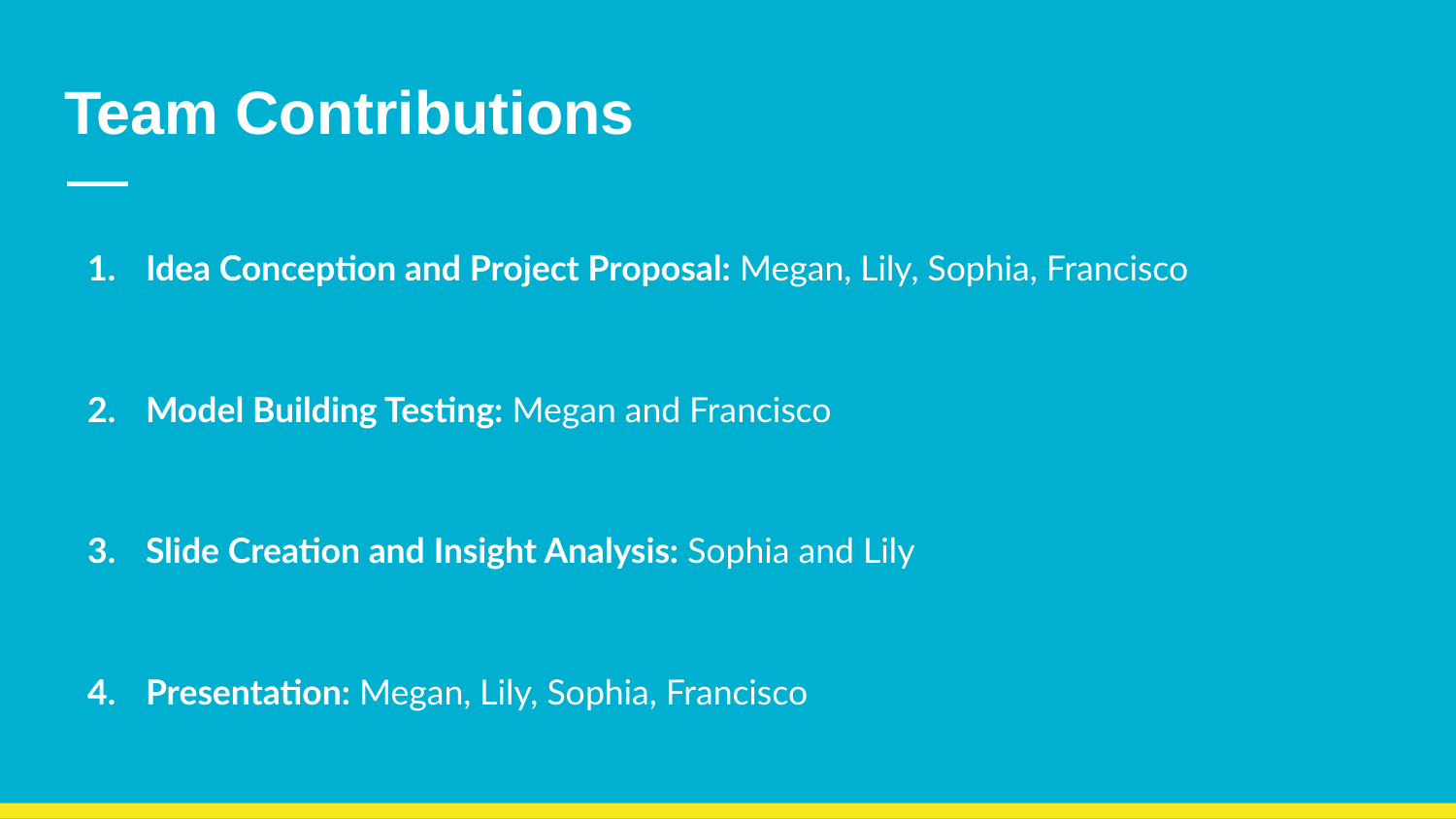

# Team Contributions
Idea Conception and Project Proposal: Megan, Lily, Sophia, Francisco

Model Building Testing: Megan and Francisco

Slide Creation and Insight Analysis: Sophia and Lily

Presentation: Megan, Lily, Sophia, Francisco